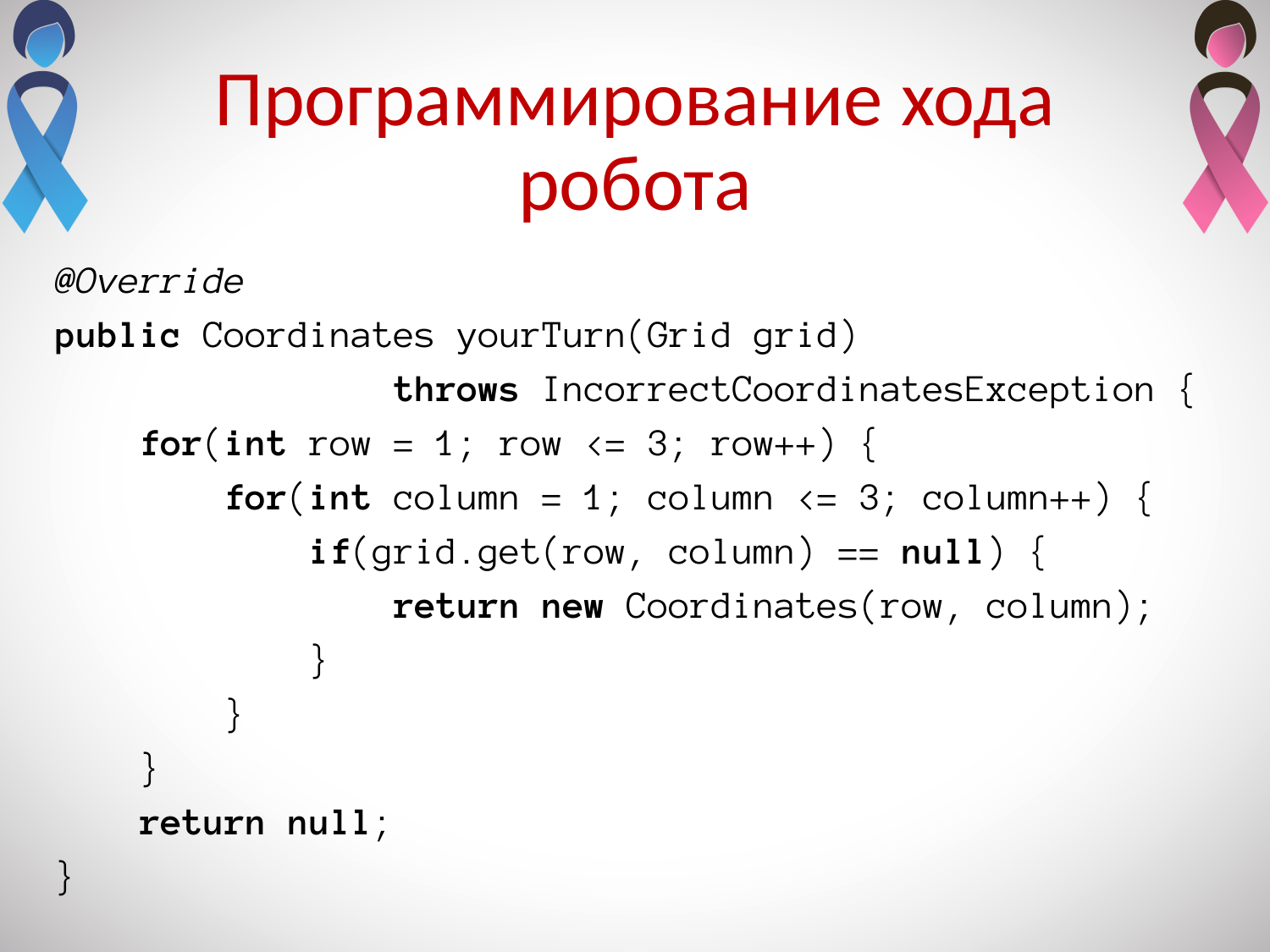

# Программирование хода робота
@Override
public Coordinates yourTurn(Grid grid)
                throws IncorrectCoordinatesException {
    for(int row = 1; row <= 3; row++) {
        for(int column = 1; column <= 3; column++) {
            if(grid.get(row, column) == null) {
                return new Coordinates(row, column);
            }
        }
    }
    return null;
}